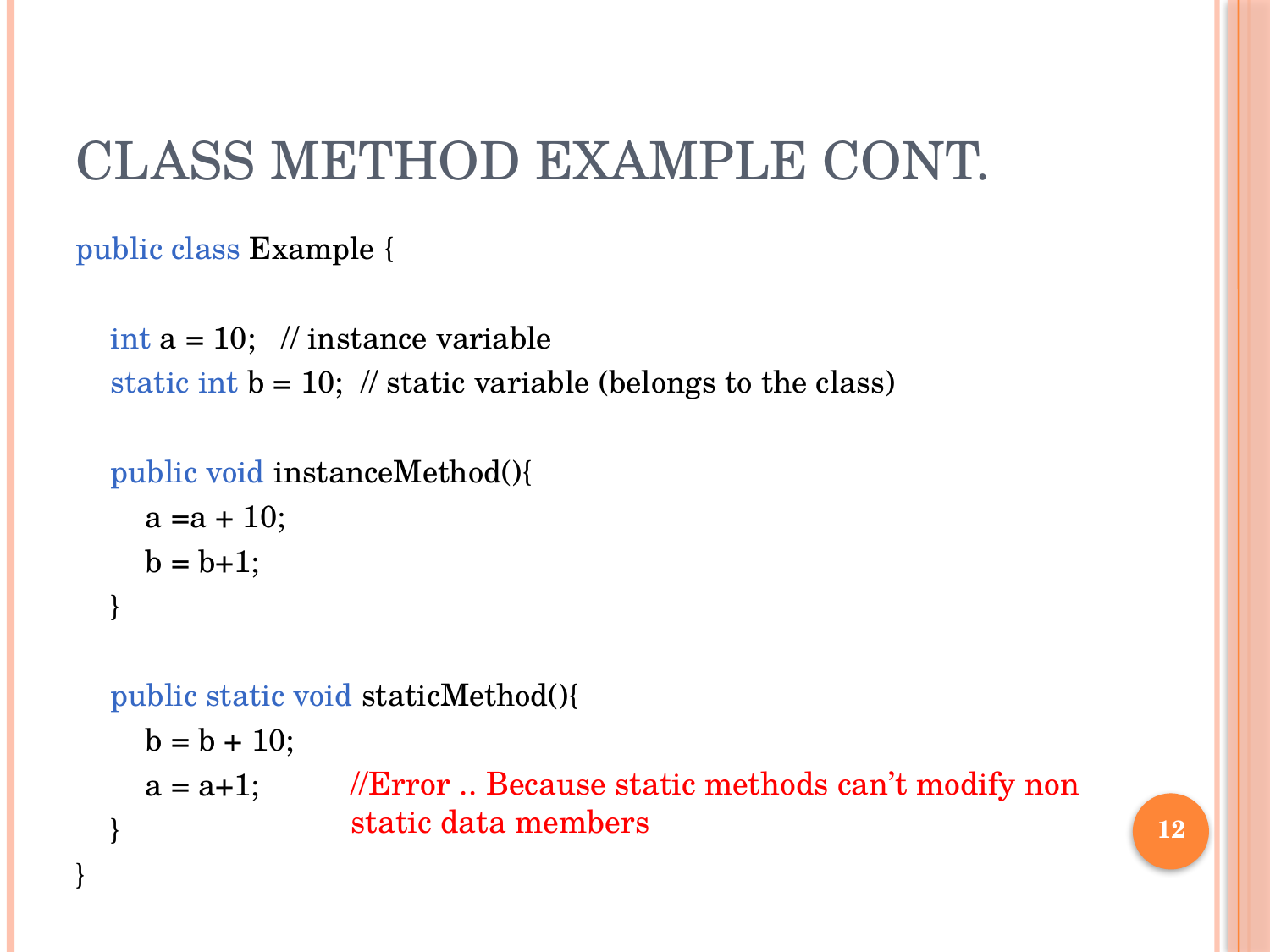

# Class Method Example cont.
public class Example {

    int a = 10;   // instance variable
    static int b = 10;  // static variable (belongs to the class)

    public void instanceMethod(){
        a =a + 10;
        b = b+1;
    }

    public static void staticMethod(){
        b = b + 10;
        a = a+1;
    }
}
//Error .. Because static methods can’t modify non static data members
12